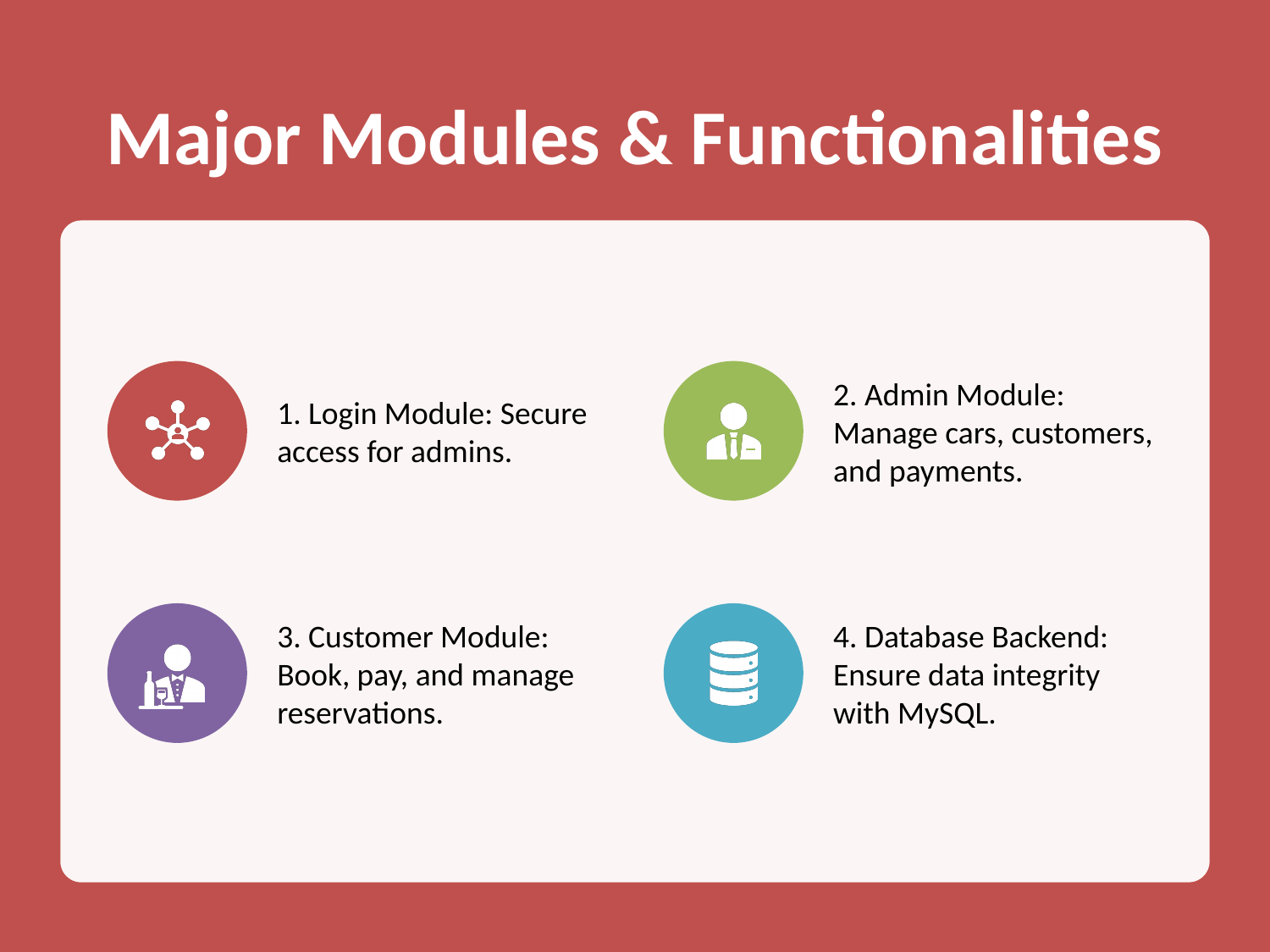

# Major Modules & Functionalities

1. Login Module: Secure access for admins.
2. Admin Module: Manage cars, customers, and payments.
3. Customer Module: Book, pay, and manage reservations.
4. Database Backend: Ensure data integrity with MySQL.